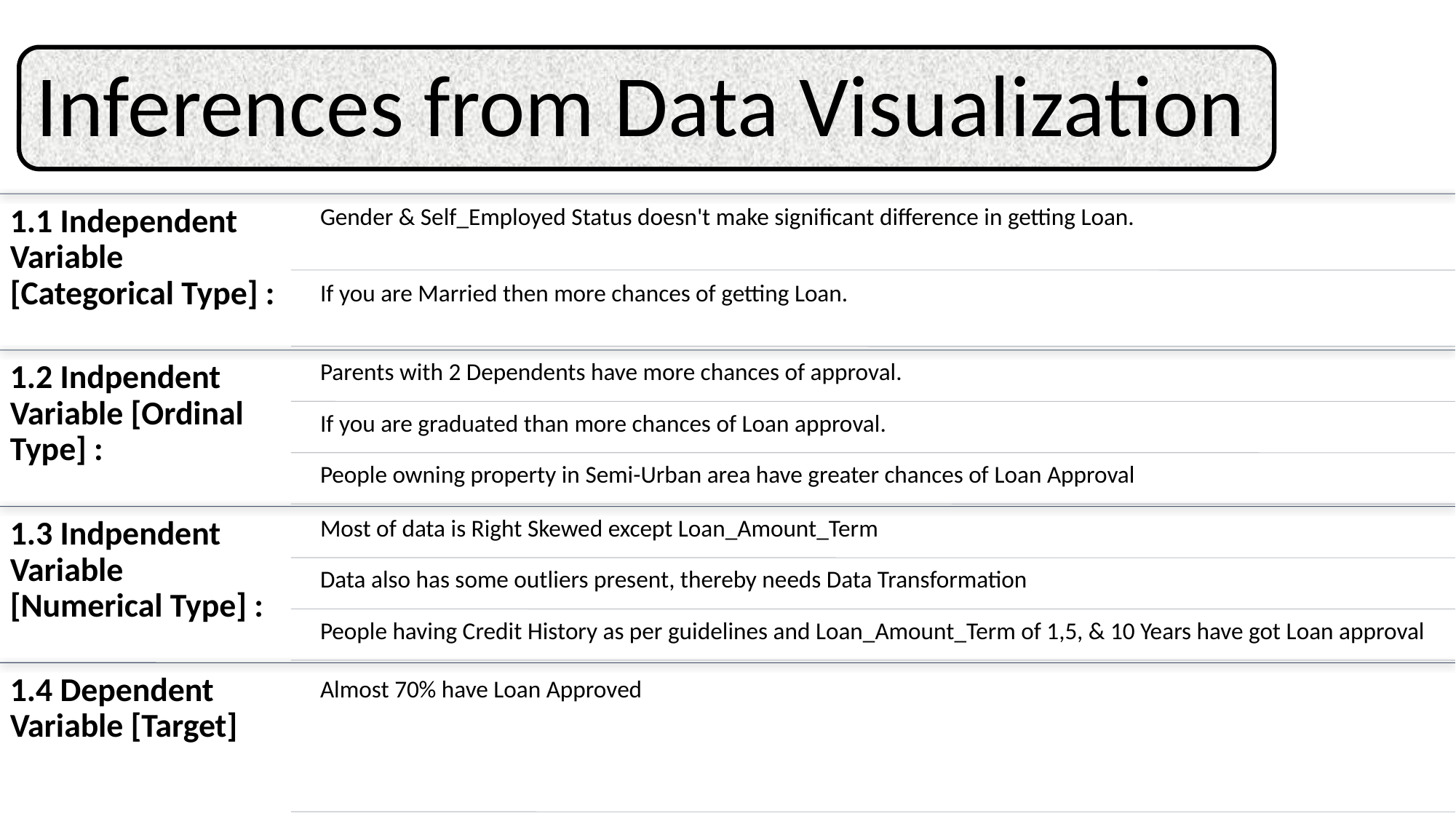

Inferences from Data Visualization
1.1 Independent Variable [Categorical Type] :
Gender & Self_Employed Status doesn't make significant difference in getting Loan.
If you are Married then more chances of getting Loan.
1.2 Indpendent Variable [Ordinal Type] :
Parents with 2 Dependents have more chances of approval.
If you are graduated than more chances of Loan approval.
People owning property in Semi-Urban area have greater chances of Loan Approval
1.3 Indpendent Variable [Numerical Type] :
Most of data is Right Skewed except Loan_Amount_Term
Data also has some outliers present, thereby needs Data Transformation
People having Credit History as per guidelines and Loan_Amount_Term of 1,5, & 10 Years have got Loan approval
1.4 Dependent Variable [Target]
Almost 70% have Loan Approved